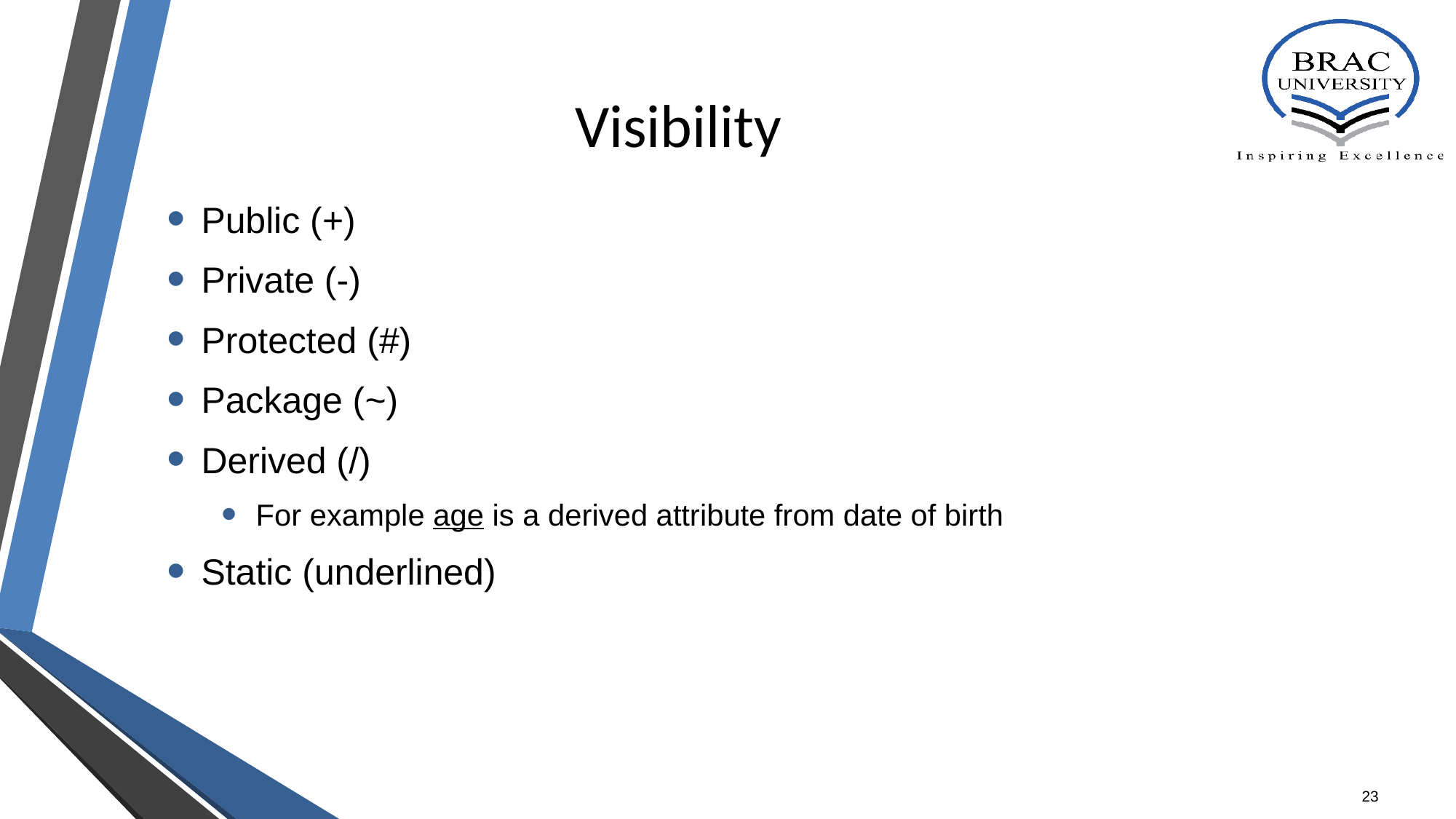

# Visibility
Public (+)
Private (-)
Protected (#)
Package (~)
Derived (/)
For example age is a derived attribute from date of birth
Static (underlined)

23